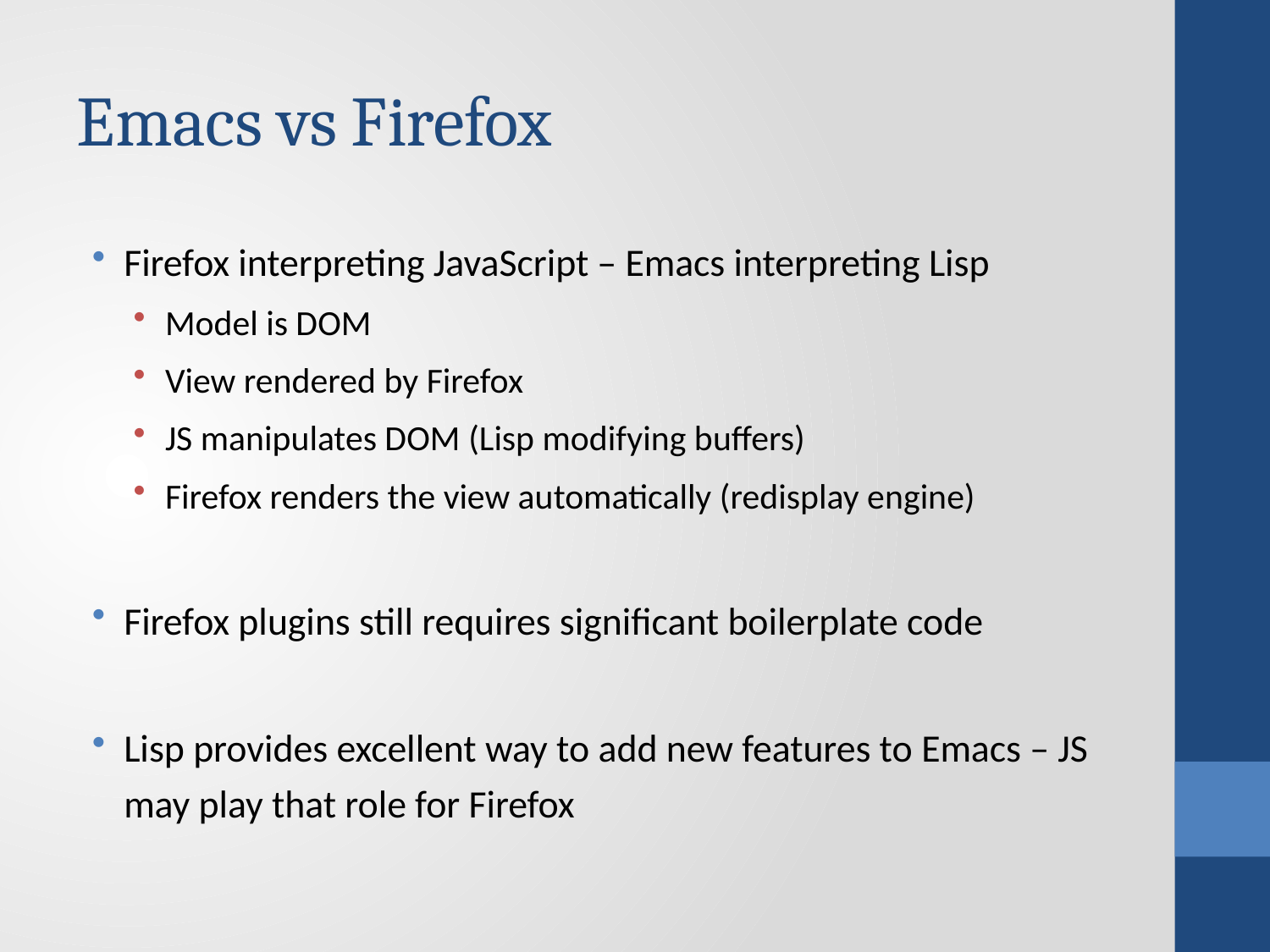

# Emacs vs Firefox
Firefox interpreting JavaScript – Emacs interpreting Lisp
Model is DOM
View rendered by Firefox
JS manipulates DOM (Lisp modifying buffers)
Firefox renders the view automatically (redisplay engine)

Firefox plugins still requires significant boilerplate code

Lisp provides excellent way to add new features to Emacs – JS may play that role for Firefox